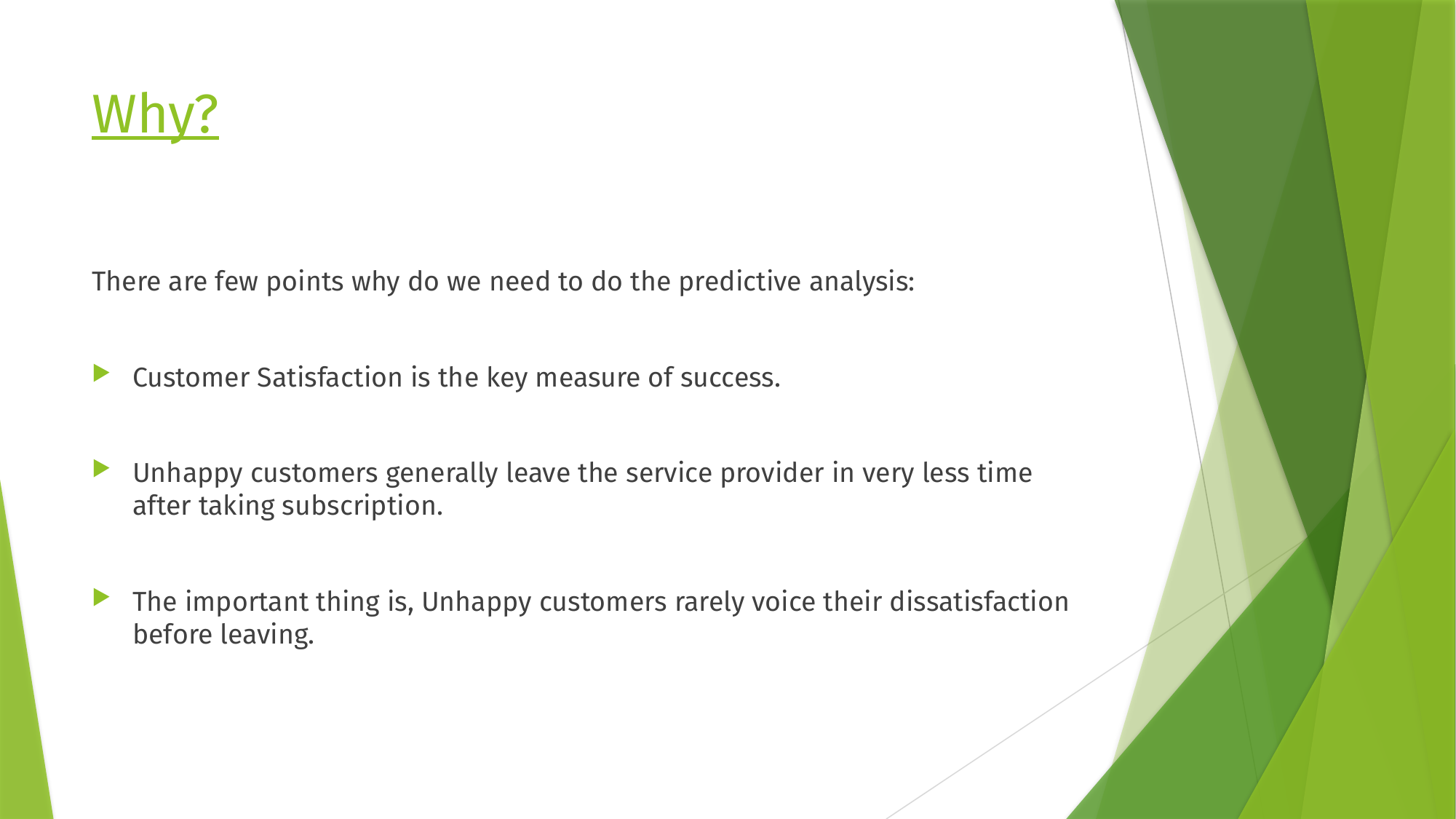

# Why?
There are few points why do we need to do the predictive analysis:

Customer Satisfaction is the key measure of success.

Unhappy customers generally leave the service provider in very less time after taking subscription.

The important thing is, Unhappy customers rarely voice their dissatisfaction before leaving.